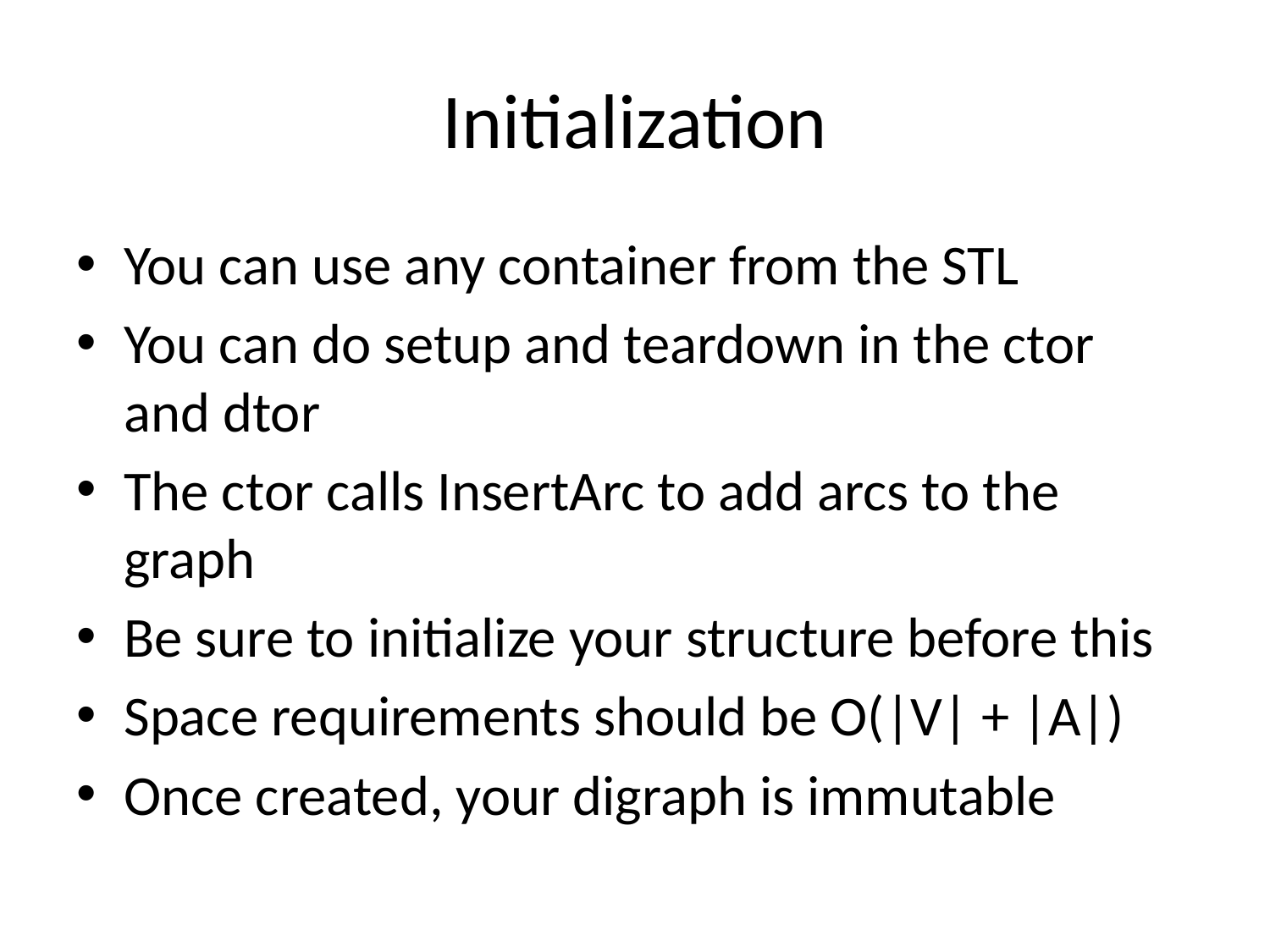

# Initialization
You can use any container from the STL
You can do setup and teardown in the ctor and dtor
The ctor calls InsertArc to add arcs to the graph
Be sure to initialize your structure before this
Space requirements should be O(|V| + |A|)
Once created, your digraph is immutable